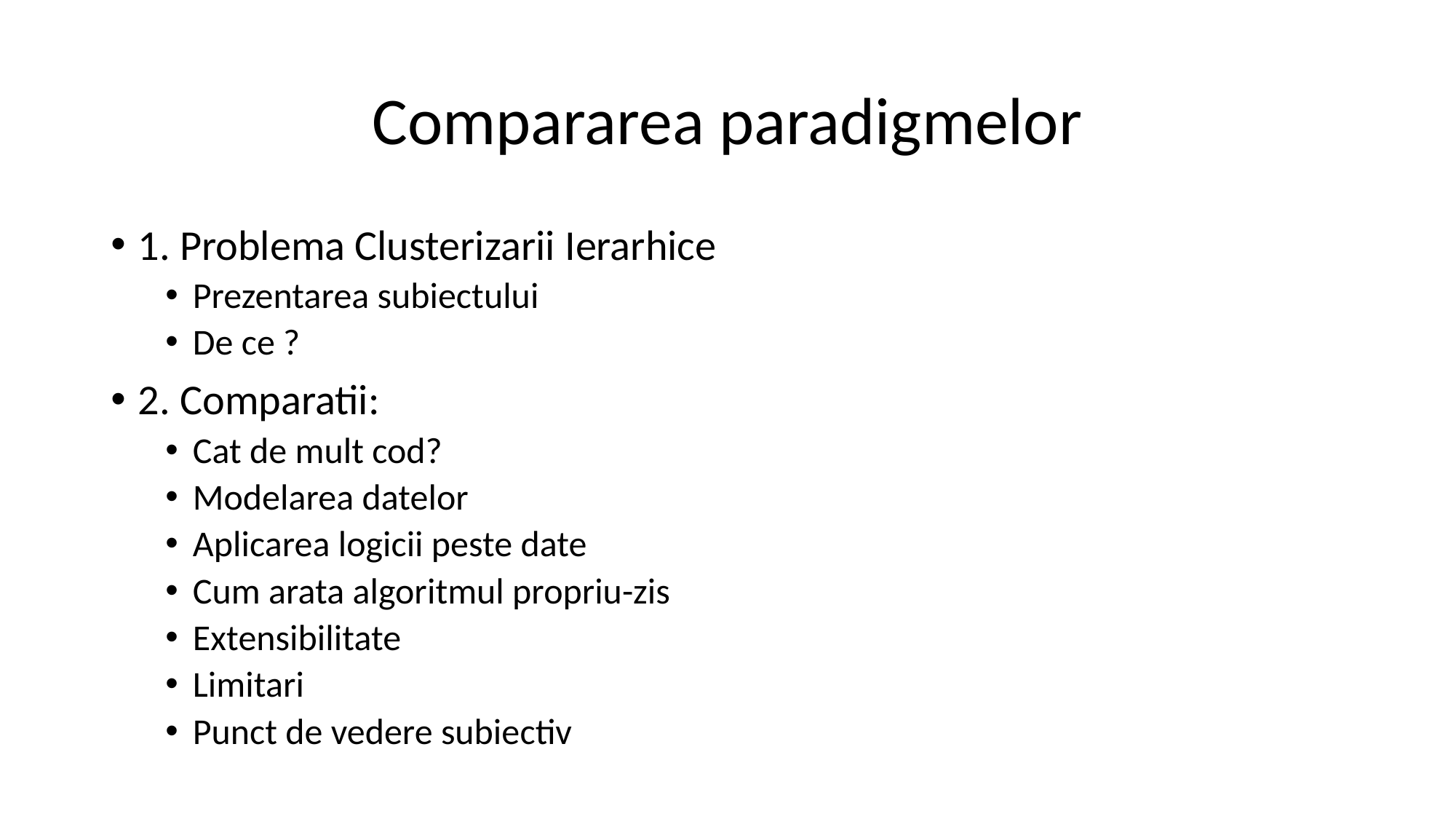

# Compararea paradigmelor
1. Problema Clusterizarii Ierarhice
Prezentarea subiectului
De ce ?
2. Comparatii:
Cat de mult cod?
Modelarea datelor
Aplicarea logicii peste date
Cum arata algoritmul propriu-zis
Extensibilitate
Limitari
Punct de vedere subiectiv